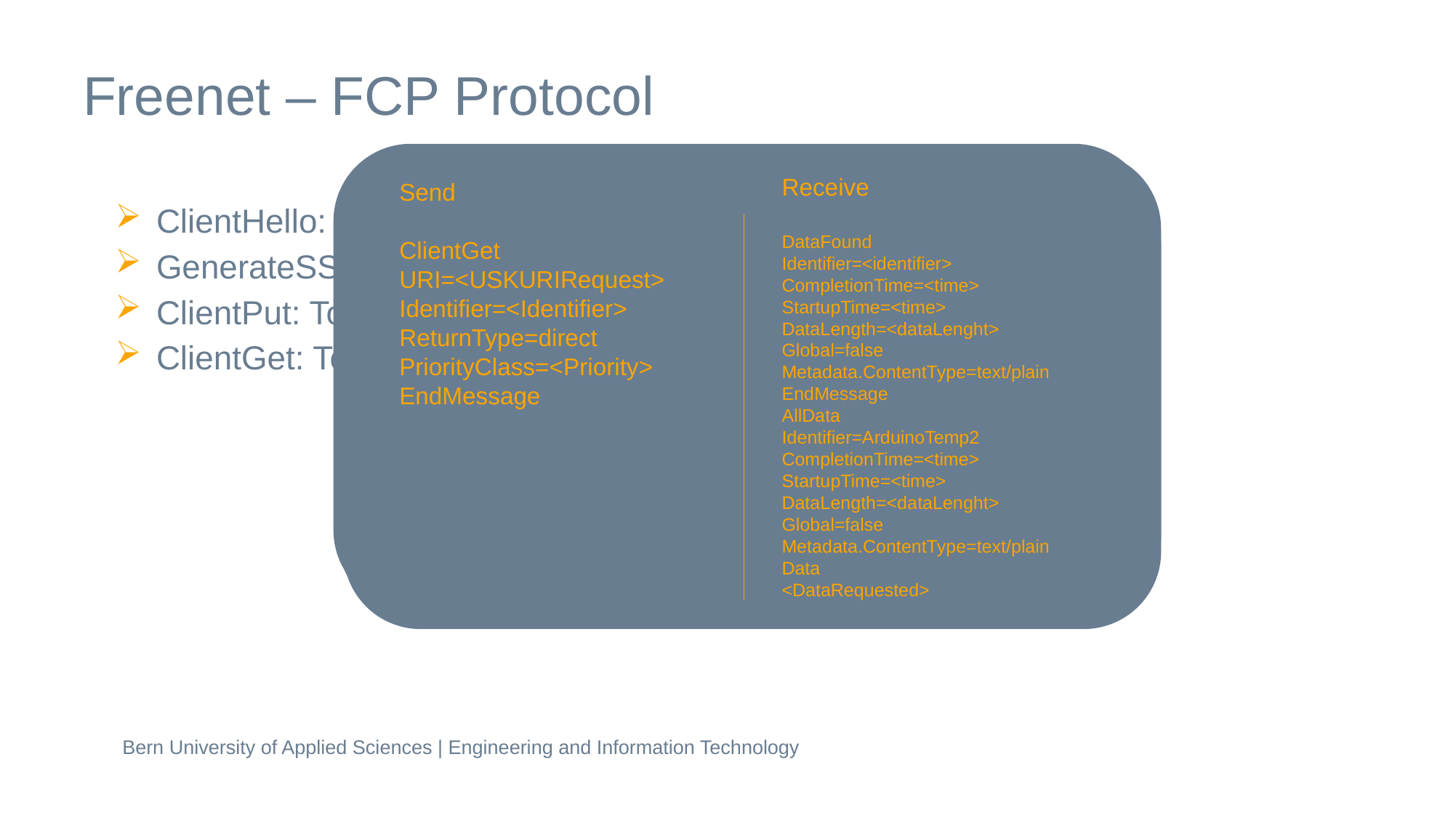

# Freenet – FCP Protocol

Send

ClientHello
Name=<Identifier>
ExpectedVersion=<Version>
EndMessage
Receive

ClientHello
Name=<Identifier>
ExpectedVersion=<Version>
EndMessage

Send

GenerateSSK
Identifier=<Identifier>
EndMessage
Receive

SSKKeypair
InsertURI=<SSKURIInsert>
RequestURI=<SSKURIRequest>
Identifier=<Identifier>
EndMessage

Receive

DataFound
Identifier=<identifier>
CompletionTime=<time>
StartupTime=<time>
DataLength=<dataLenght>
Global=false
Metadata.ContentType=text/plain
EndMessage
AllData
Identifier=ArduinoTemp2
CompletionTime=<time>
StartupTime=<time>
DataLength=<dataLenght>
Global=false
Metadata.ContentType=text/plain
Data
<DataRequested>

Send

ClientGet
URI=<USKURIRequest>
Identifier=<Identifier>
ReturnType=direct
PriorityClass=<Priority>
EndMessage

Send

ClientPut
URI=<USKURIInsert>
Metadata.ContentType=text/plain
PriorityClass=<Priority>
Identifier=<Identifier>
DataLength=<dataLenght>
Data
<DatatoUpload>
Receive

ClientHello: On connection first message
GenerateSSK: To generate new SSK/USK Keypair
ClientPut: To upload Data to Freenet
ClientGet: To request Data from Freenet